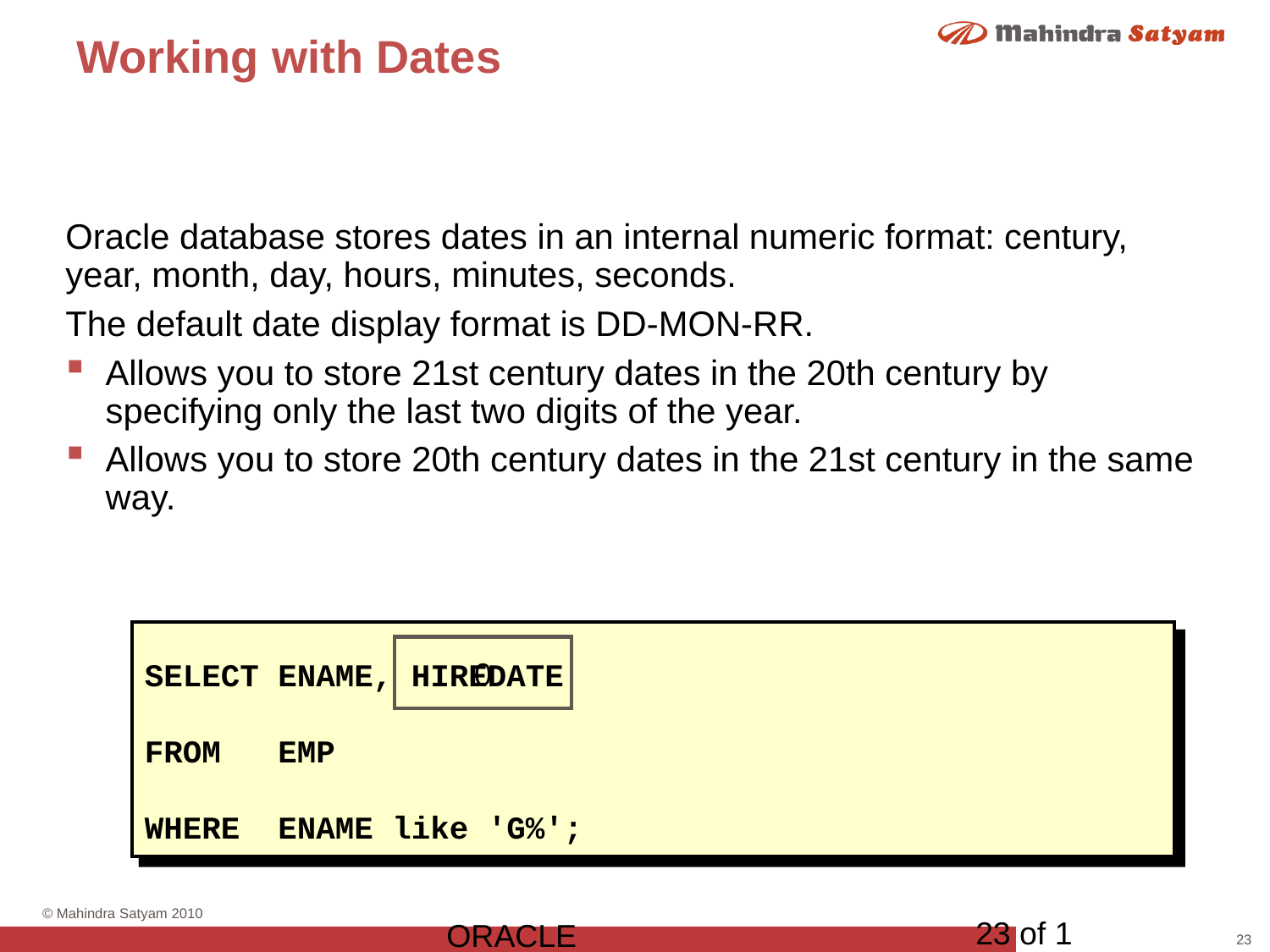

# Working with Dates
Oracle database stores dates in an internal numeric format: century, year, month, day, hours, minutes, seconds.
The default date display format is DD-MON-RR.
Allows you to store 21st century dates in the 20th century by specifying only the last two digits of the year.
Allows you to store 20th century dates in the 21st century in the same way.

SELECT ENAME, HIREDATE

FROM   EMP

WHERE  ENAME like 'G%';

0
23 of 1
ORACLE